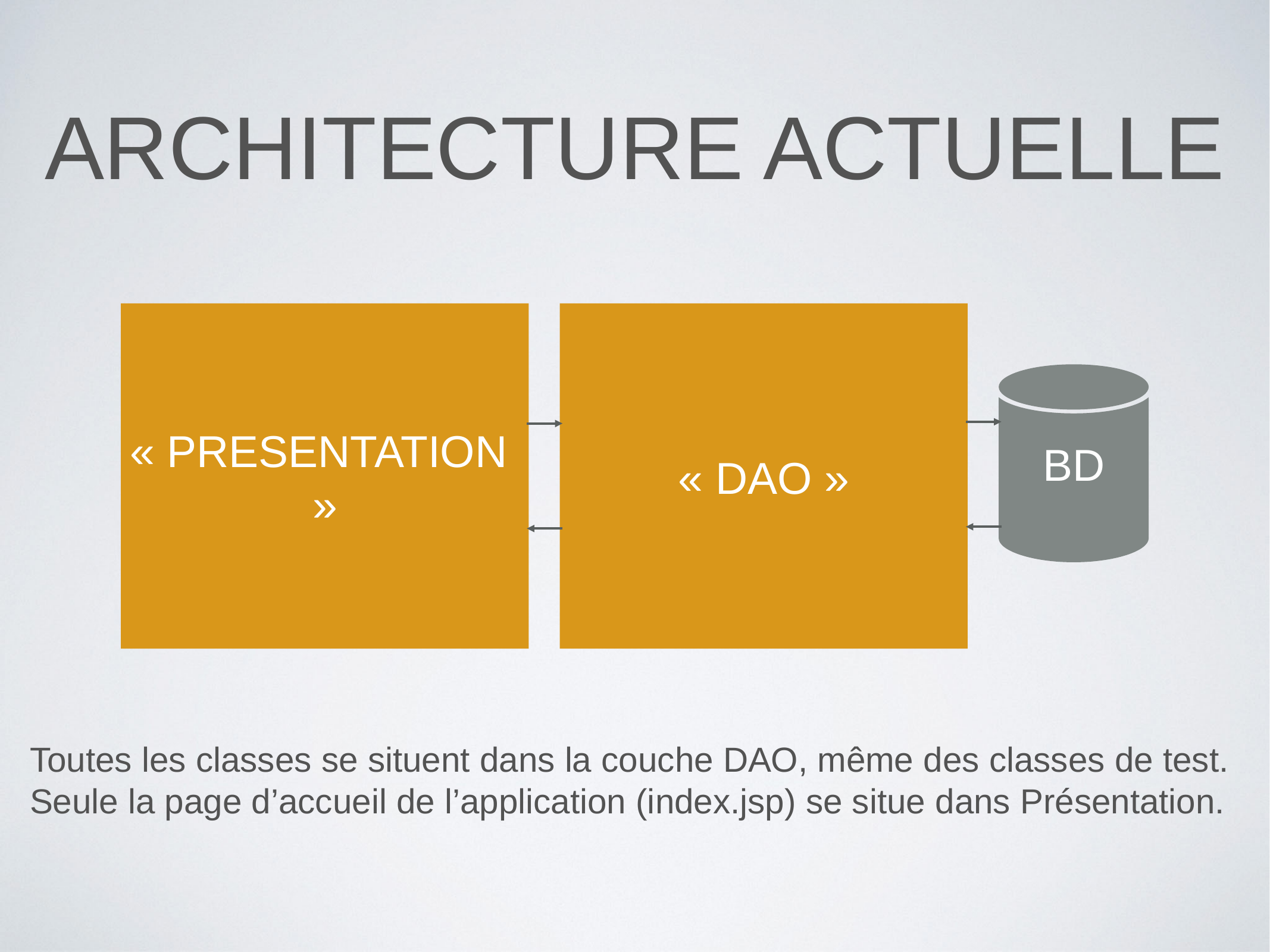

# ARCHITECTURE ACTUELLE
« PRESENTATION »
« DAO »
BD

Toutes les classes se situent dans la couche DAO, même des classes de test.
Seule la page d’accueil de l’application (index.jsp) se situe dans Présentation.